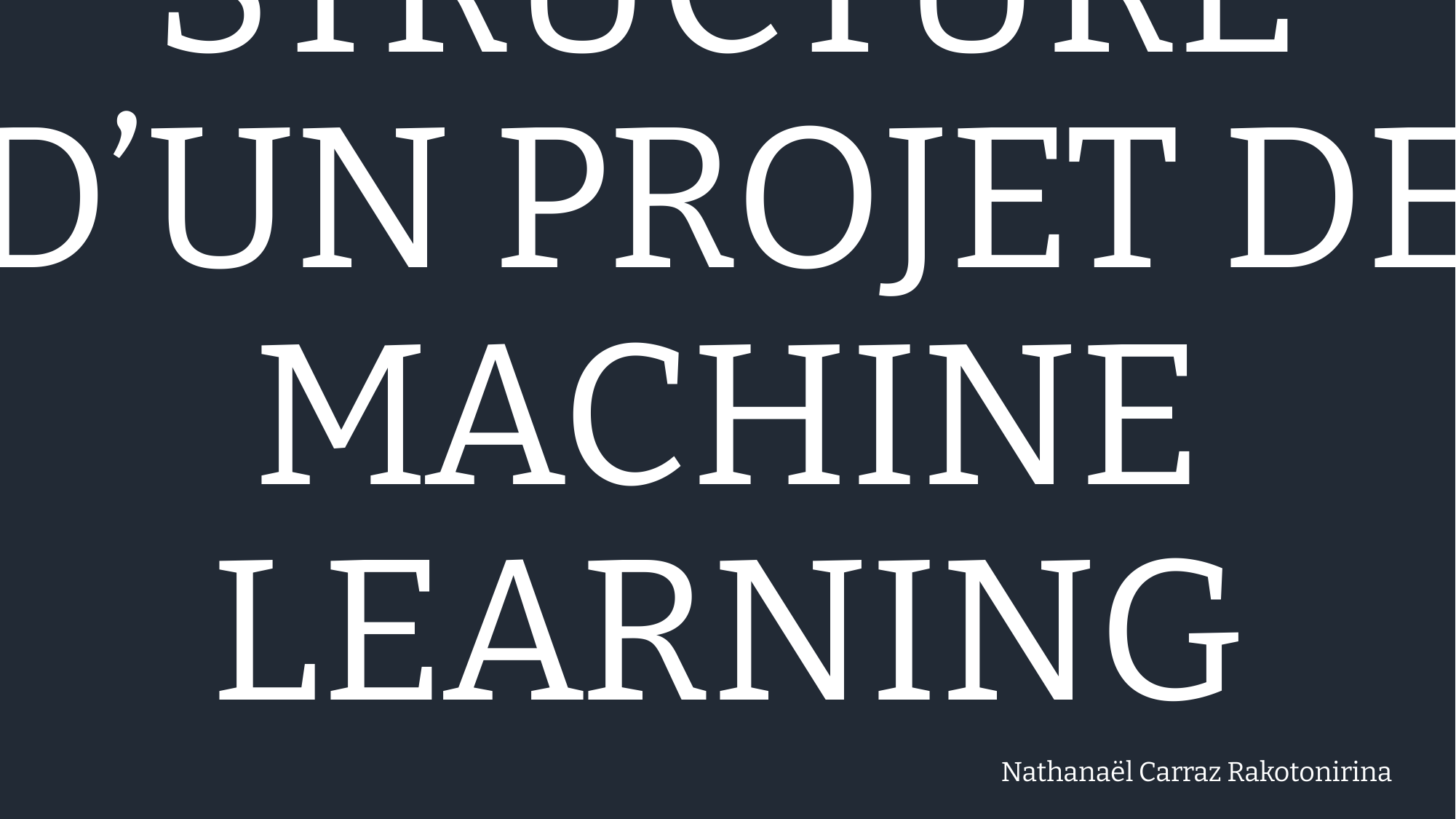

# STRUCTURE D’UN PROJET DE MACHINE LEARNING
Nathanaël Carraz Rakotonirina